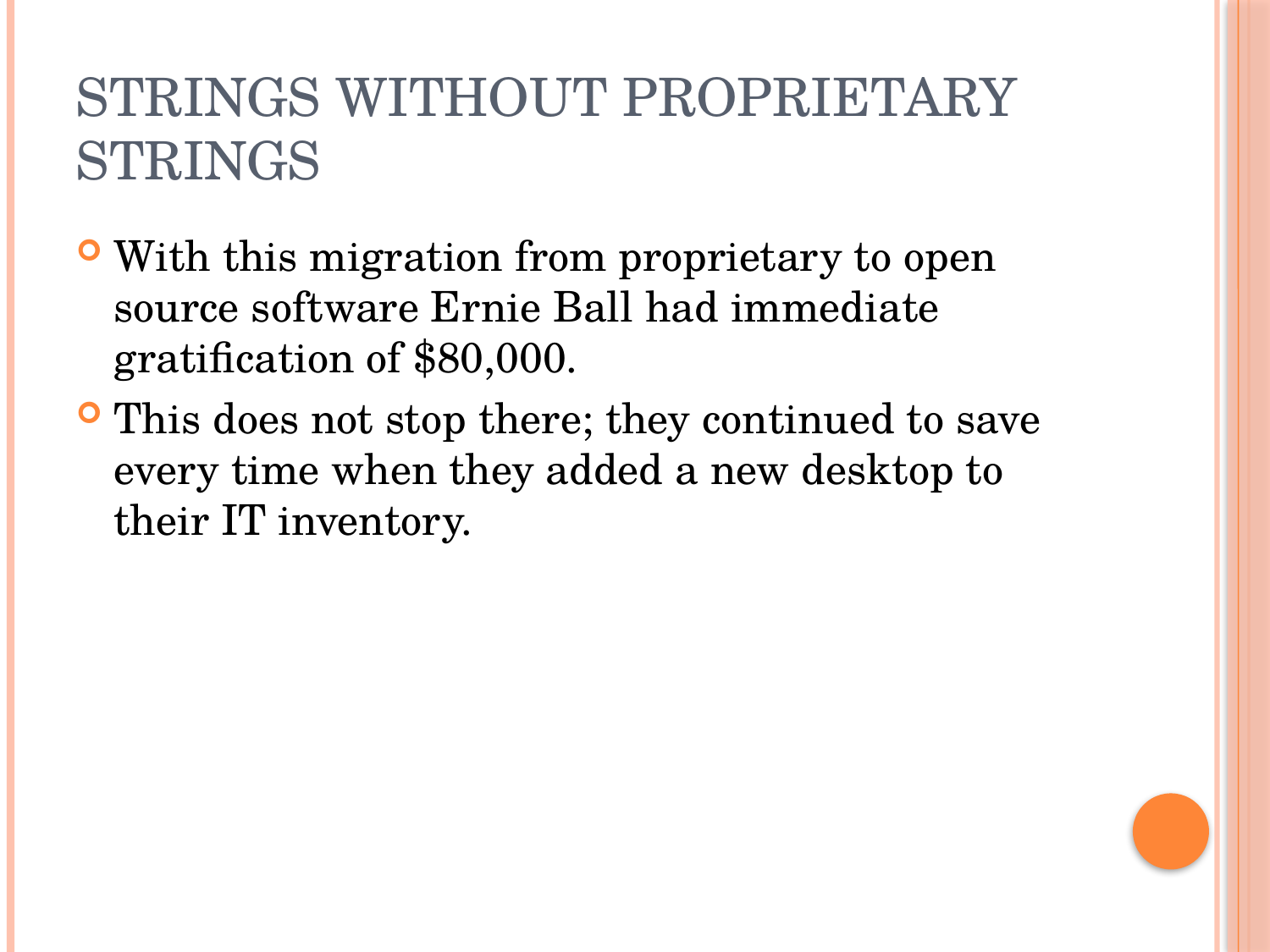

# Strings Without Proprietary Strings
With this migration from proprietary to open source software Ernie Ball had immediate gratification of $80,000.
This does not stop there; they continued to save every time when they added a new desktop to their IT inventory.